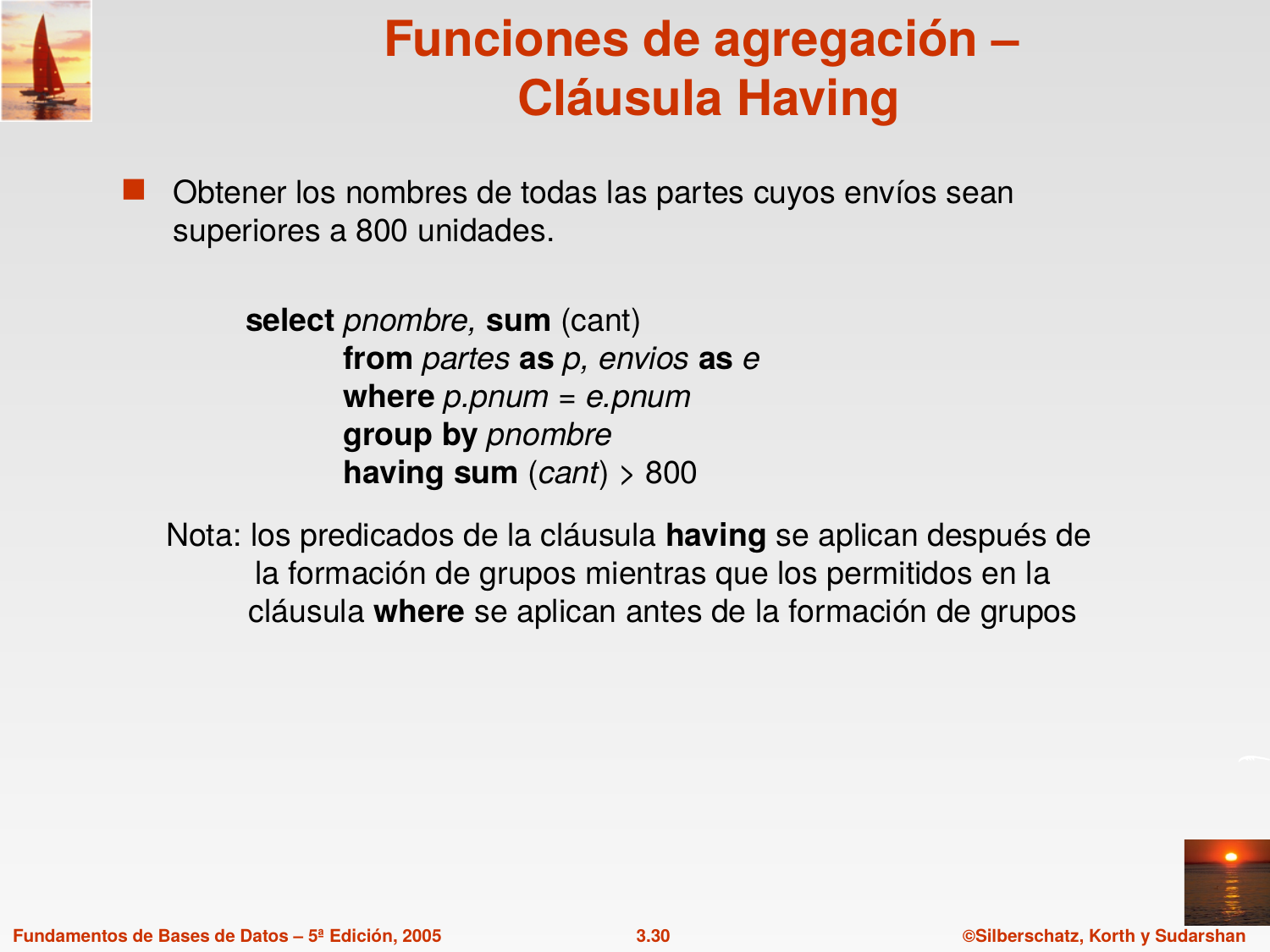

# Funciones de agregación – Cláusula Having
Obtener los nombres de todas las partes cuyos envíos sean superiores a 800 unidades.
select pnombre, sum (cant)
           from partes as p, envios as e
           where p.pnum = e.pnum
           group by pnombre
           having sum (cant) > 800
       Nota: los predicados de la cláusula having se aplican después de
                 la formación de grupos mientras que los permitidos en la 		  cláusula where se aplican antes de la formación de grupos